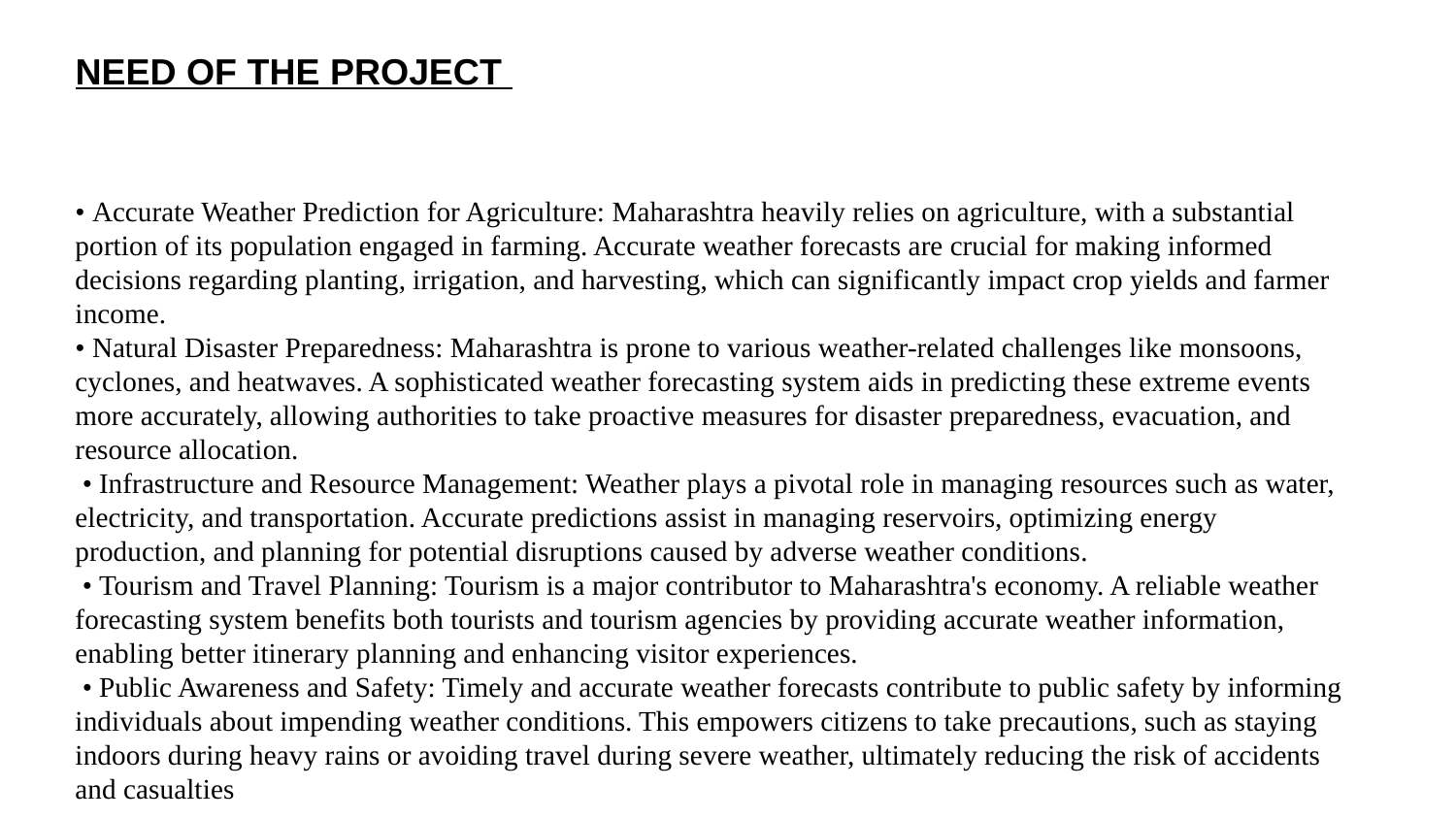

| NEED OF THE PROJECT |
| --- |
• Accurate Weather Prediction for Agriculture: Maharashtra heavily relies on agriculture, with a substantial portion of its population engaged in farming. Accurate weather forecasts are crucial for making informed decisions regarding planting, irrigation, and harvesting, which can significantly impact crop yields and farmer income.
• Natural Disaster Preparedness: Maharashtra is prone to various weather-related challenges like monsoons, cyclones, and heatwaves. A sophisticated weather forecasting system aids in predicting these extreme events more accurately, allowing authorities to take proactive measures for disaster preparedness, evacuation, and resource allocation.
 • Infrastructure and Resource Management: Weather plays a pivotal role in managing resources such as water, electricity, and transportation. Accurate predictions assist in managing reservoirs, optimizing energy production, and planning for potential disruptions caused by adverse weather conditions.
 • Tourism and Travel Planning: Tourism is a major contributor to Maharashtra's economy. A reliable weather forecasting system benefits both tourists and tourism agencies by providing accurate weather information, enabling better itinerary planning and enhancing visitor experiences.
 • Public Awareness and Safety: Timely and accurate weather forecasts contribute to public safety by informing individuals about impending weather conditions. This empowers citizens to take precautions, such as staying indoors during heavy rains or avoiding travel during severe weather, ultimately reducing the risk of accidents and casualties